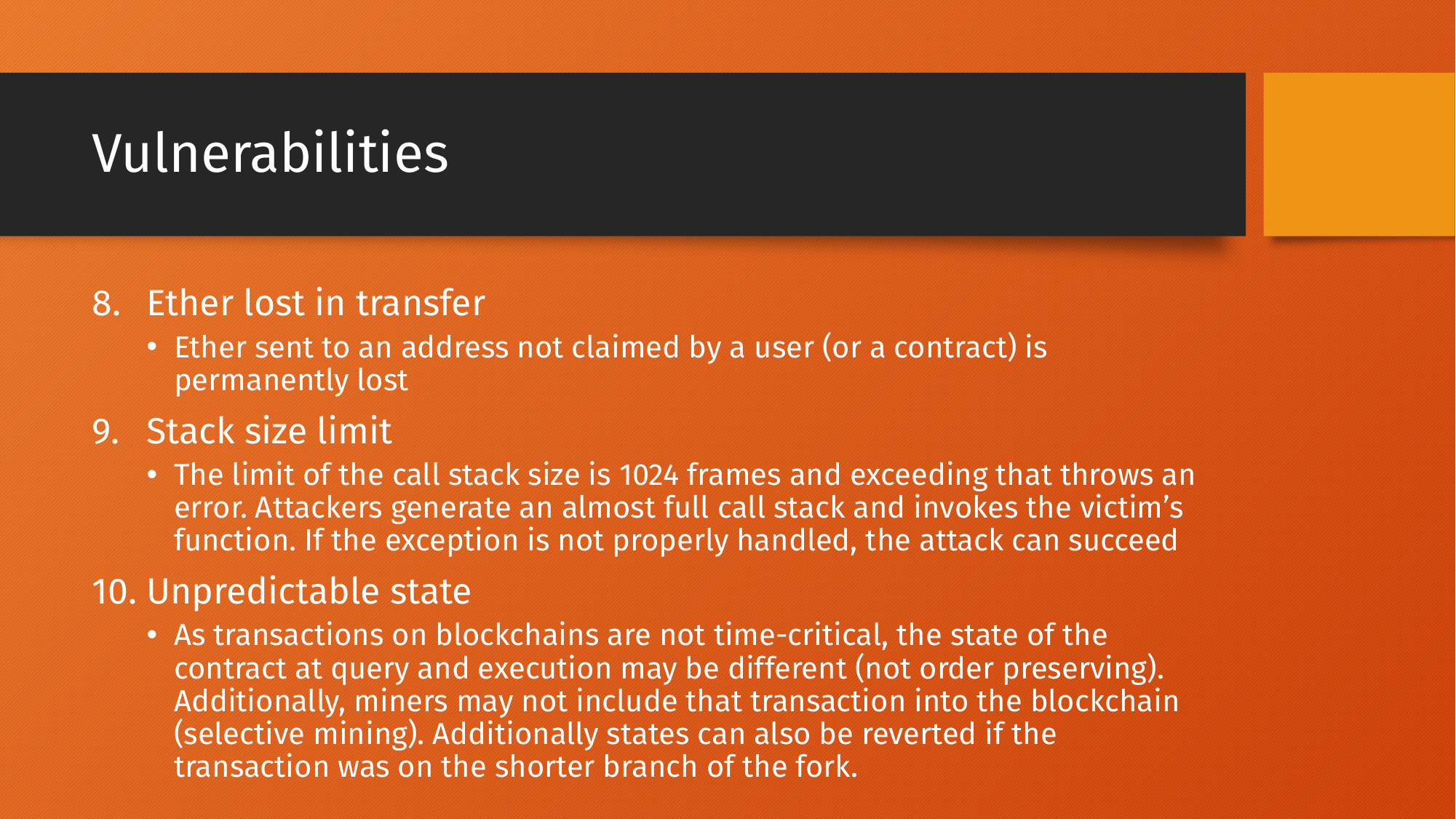

# Vulnerabilities
Ether lost in transfer
Ether sent to an address not claimed by a user (or a contract) is permanently lost
Stack size limit
The limit of the call stack size is 1024 frames and exceeding that throws an error. Attackers generate an almost full call stack and invokes the victim’s function. If the exception is not properly handled, the attack can succeed
Unpredictable state
As transactions on blockchains are not time-critical, the state of the contract at query and execution may be different (not order preserving). Additionally, miners may not include that transaction into the blockchain (selective mining). Additionally states can also be reverted if the transaction was on the shorter branch of the fork.